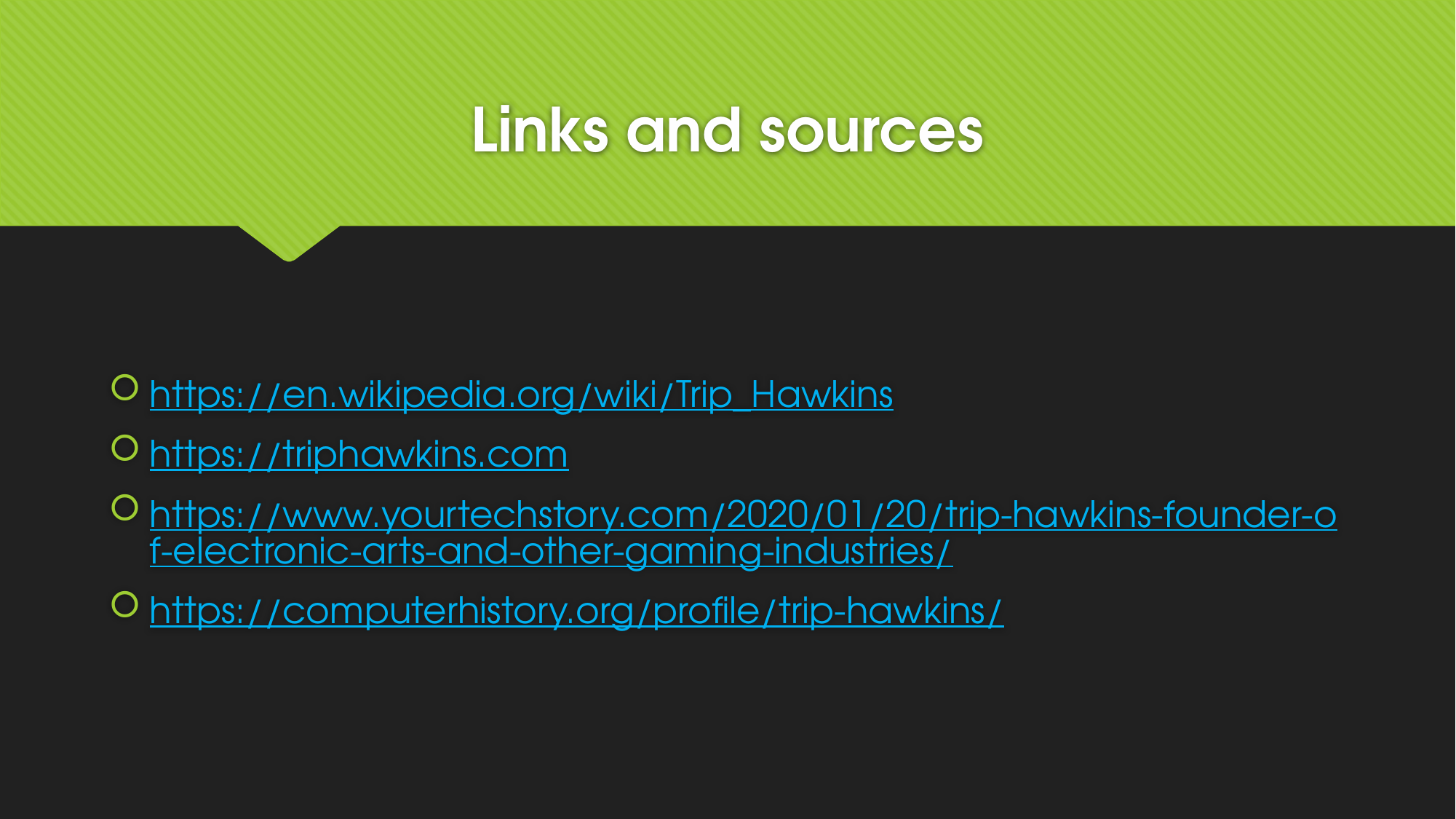

# Links and sources
https://en.wikipedia.org/wiki/Trip_Hawkins
https://triphawkins.com
https://www.yourtechstory.com/2020/01/20/trip-hawkins-founder-of-electronic-arts-and-other-gaming-industries/
https://computerhistory.org/profile/trip-hawkins/